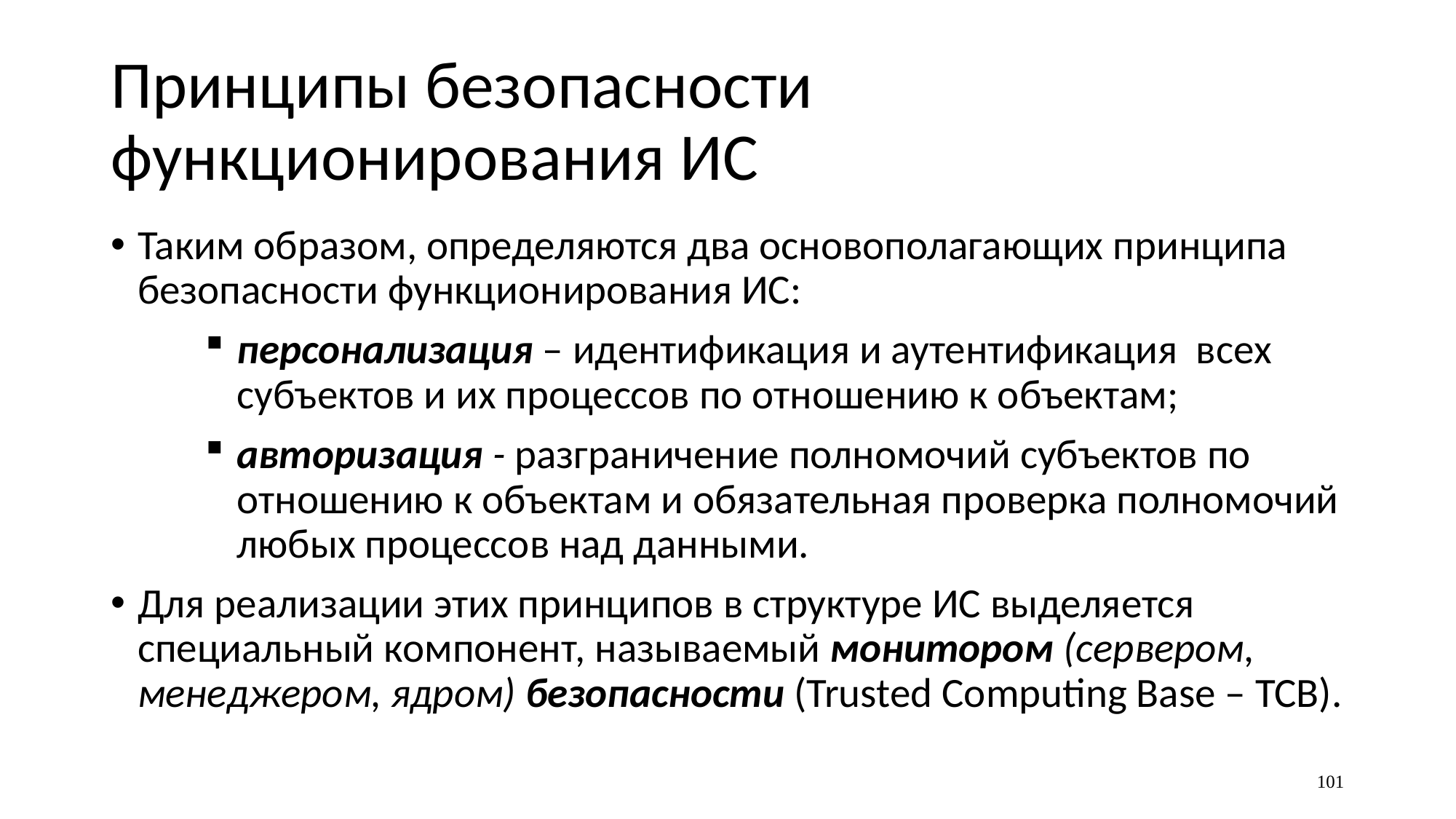

# Принципы безопасности функционирования ИС
Таким образом, определяются два основополагающих принципа безопасности функционирования ИС:
персонализация – идентификация и аутентификация  всех субъектов и их процессов по отношению к объектам;
авторизация - разграничение полномочий субъектов по отношению к объектам и обязательная проверка полномочий любых процессов над данными.
Для реализации этих принципов в структуре ИС выделяется специальный компонент, называемый монитором (сервером, менеджером, ядром) безопасности (Trusted Computing Base – ТСВ).
101